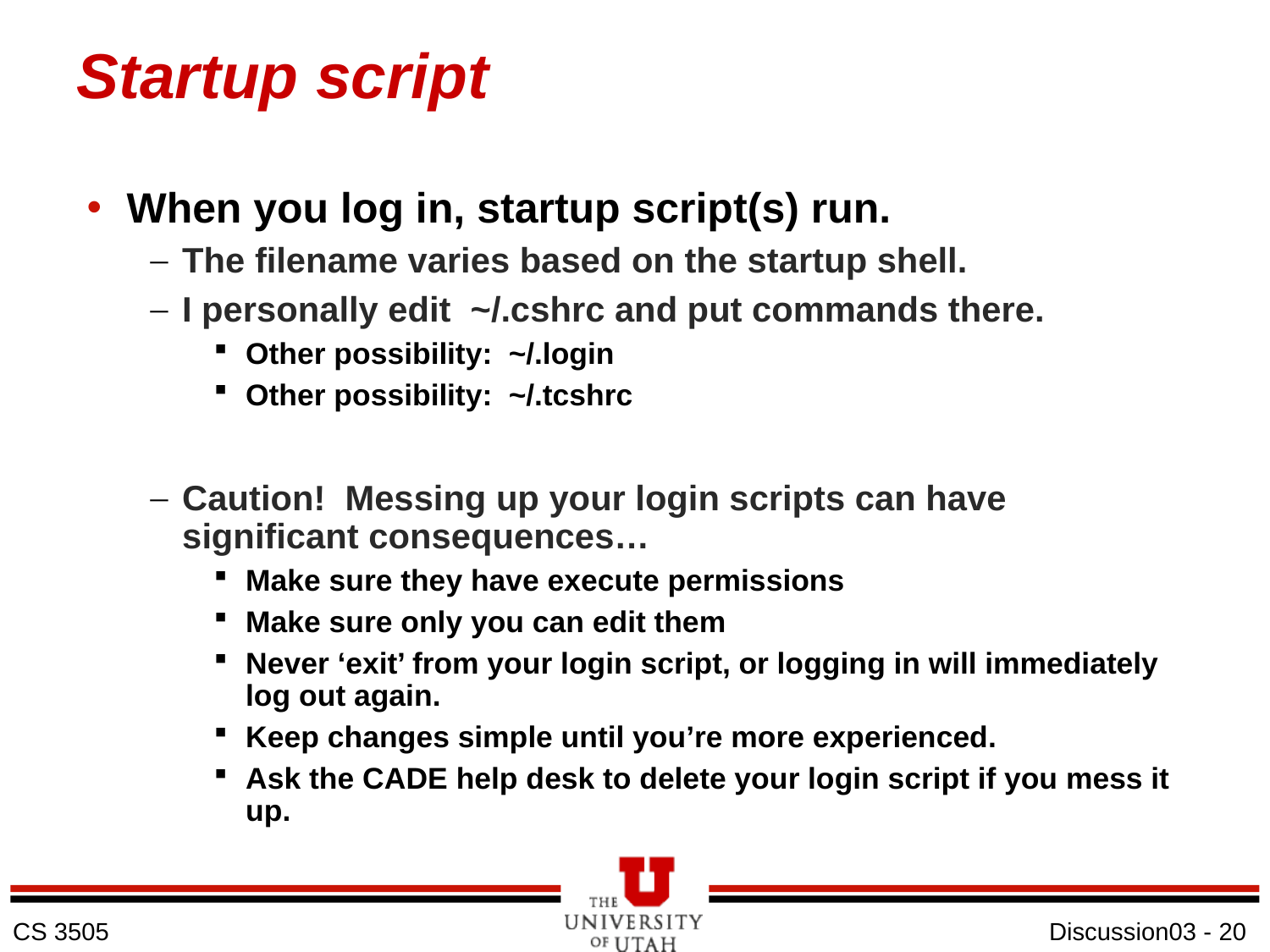

# Startup script
When you log in, startup script(s) run.
The filename varies based on the startup shell.
I personally edit  ~/.cshrc and put commands there.
Other possibility:  ~/.login
Other possibility:  ~/.tcshrc

Caution!  Messing up your login scripts can have significant consequences…
Make sure they have execute permissions
Make sure only you can edit them
Never ‘exit’ from your login script, or logging in will immediately log out again.
Keep changes simple until you’re more experienced.
Ask the CADE help desk to delete your login script if you mess it up.

Discussion03 - 20
CS 3505